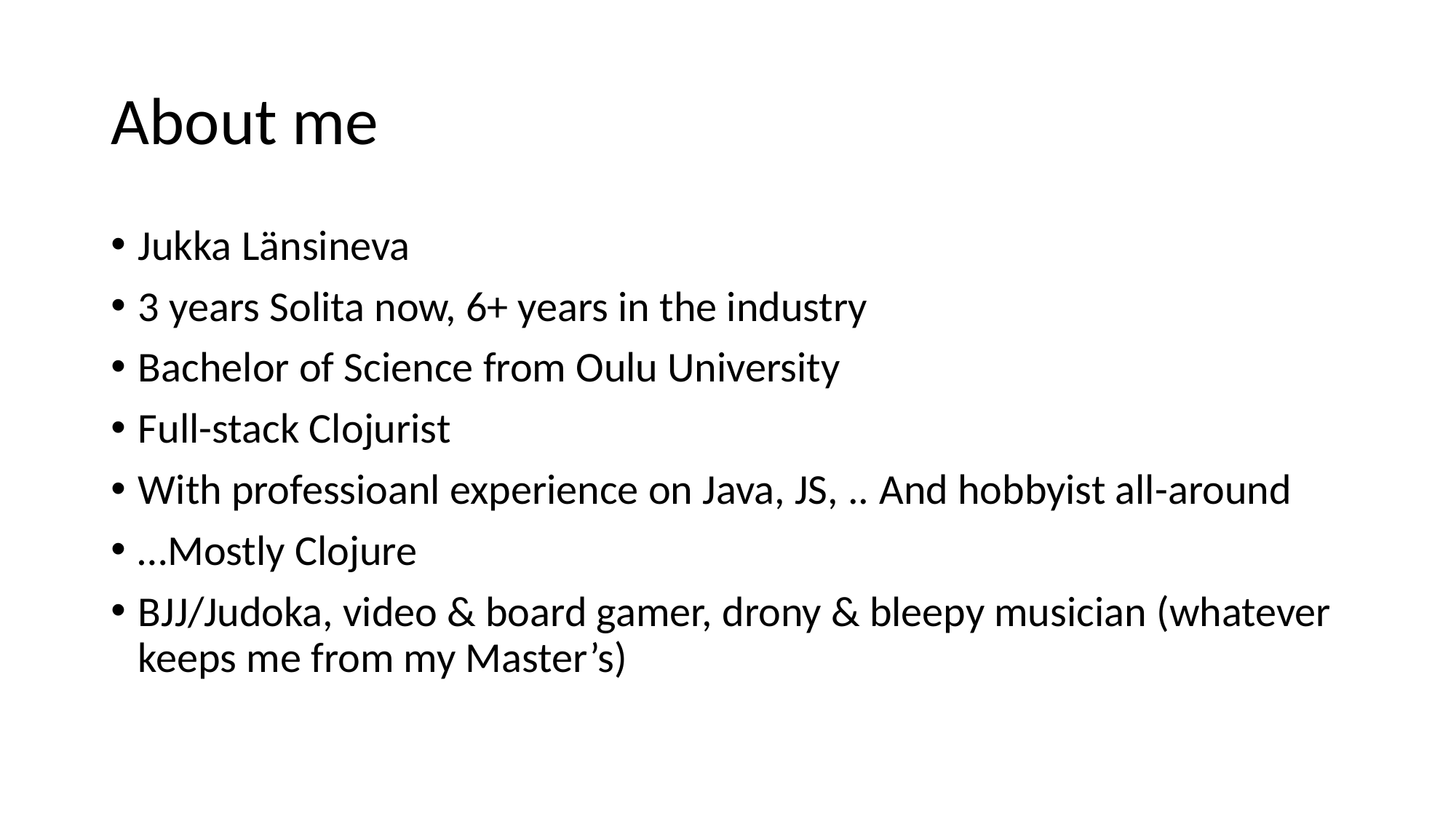

# About me
Jukka Länsineva
3 years Solita now, 6+ years in the industry
Bachelor of Science from Oulu University
Full-stack Clojurist
With professioanl experience on Java, JS, .. And hobbyist all-around
…Mostly Clojure
BJJ/Judoka, video & board gamer, drony & bleepy musician (whatever keeps me from my Master’s)